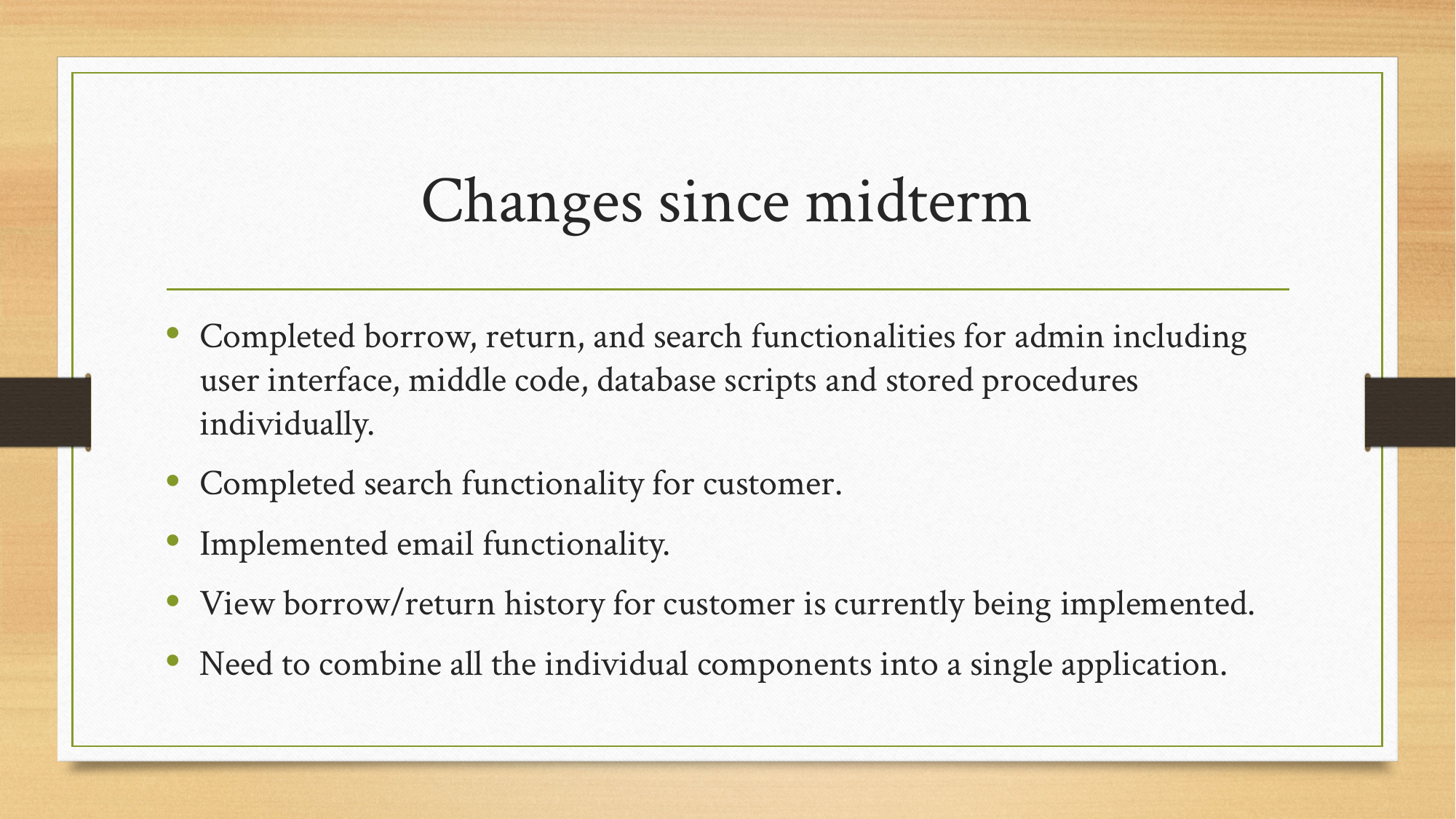

# Changes since midterm
Completed borrow, return, and search functionalities for admin including user interface, middle code, database scripts and stored procedures individually.
Completed search functionality for customer.
Implemented email functionality.
View borrow/return history for customer is currently being implemented.
Need to combine all the individual components into a single application.